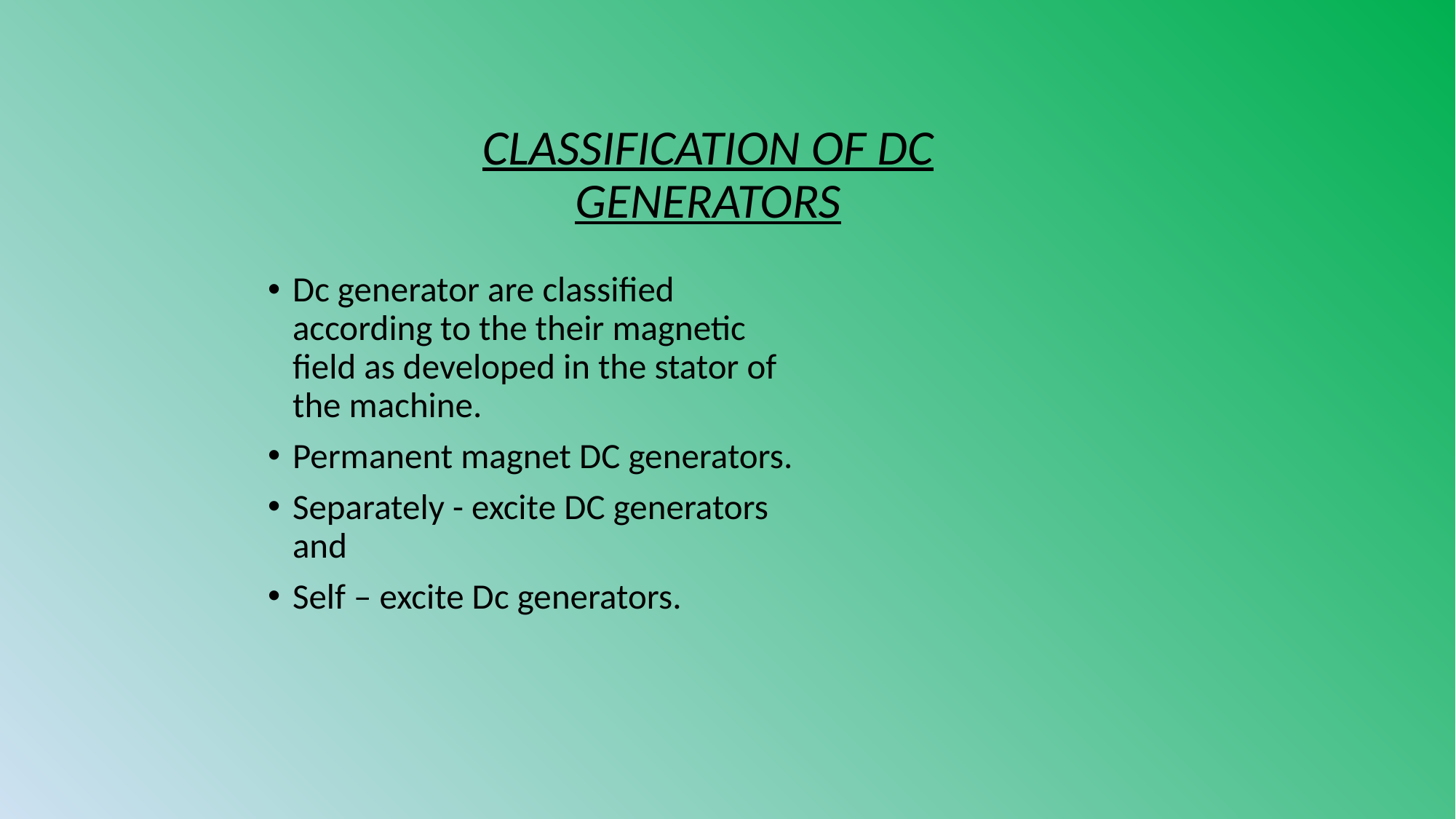

# CLASSIFICATION OF DC GENERATORS
Dc generator are classified according to the their magnetic field as developed in the stator of the machine.
Permanent magnet DC generators.
Separately - excite DC generators and
Self – excite Dc generators.